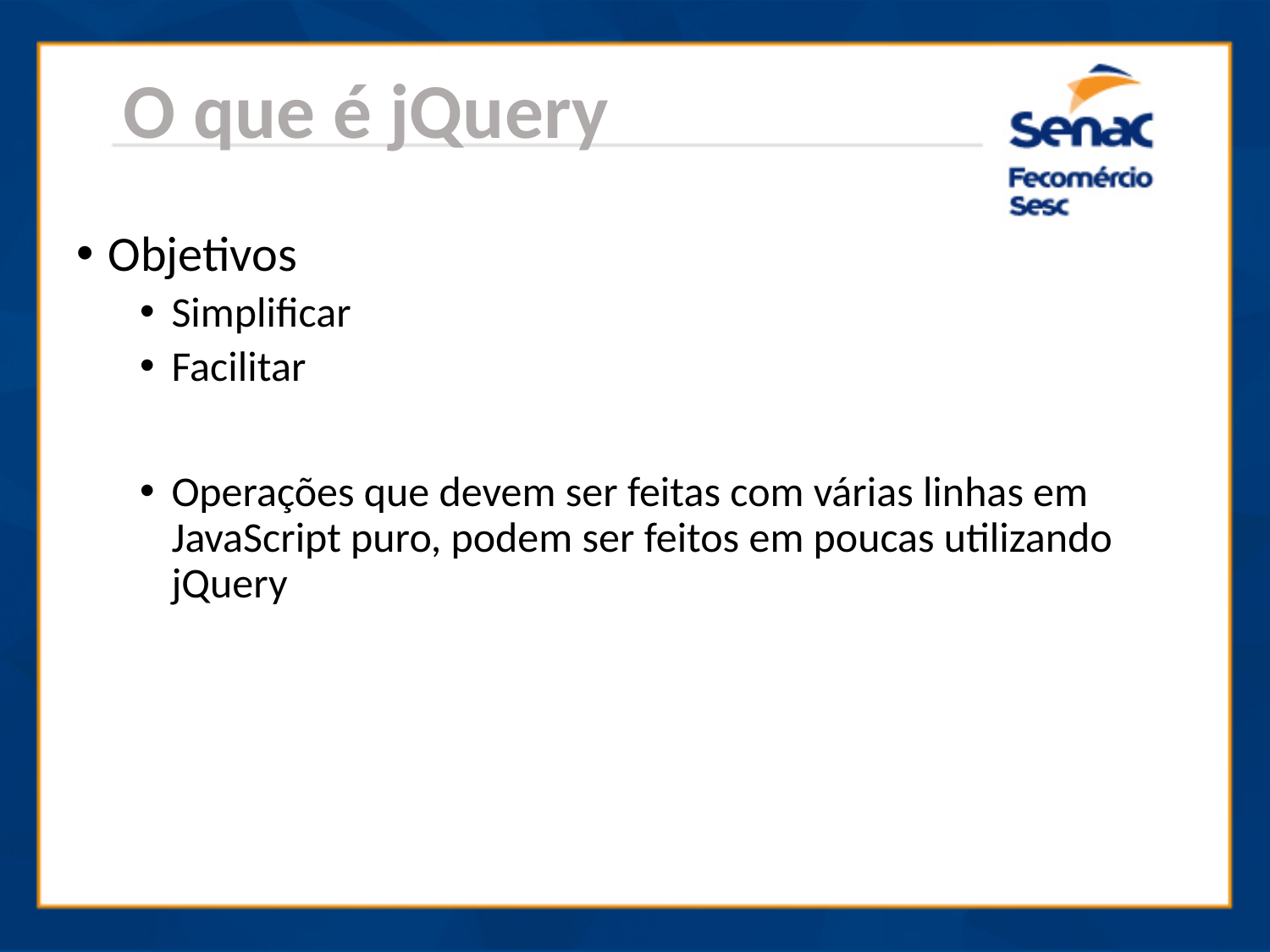

O que é jQuery
Objetivos
Simplificar
Facilitar

Operações que devem ser feitas com várias linhas em JavaScript puro, podem ser feitos em poucas utilizando jQuery